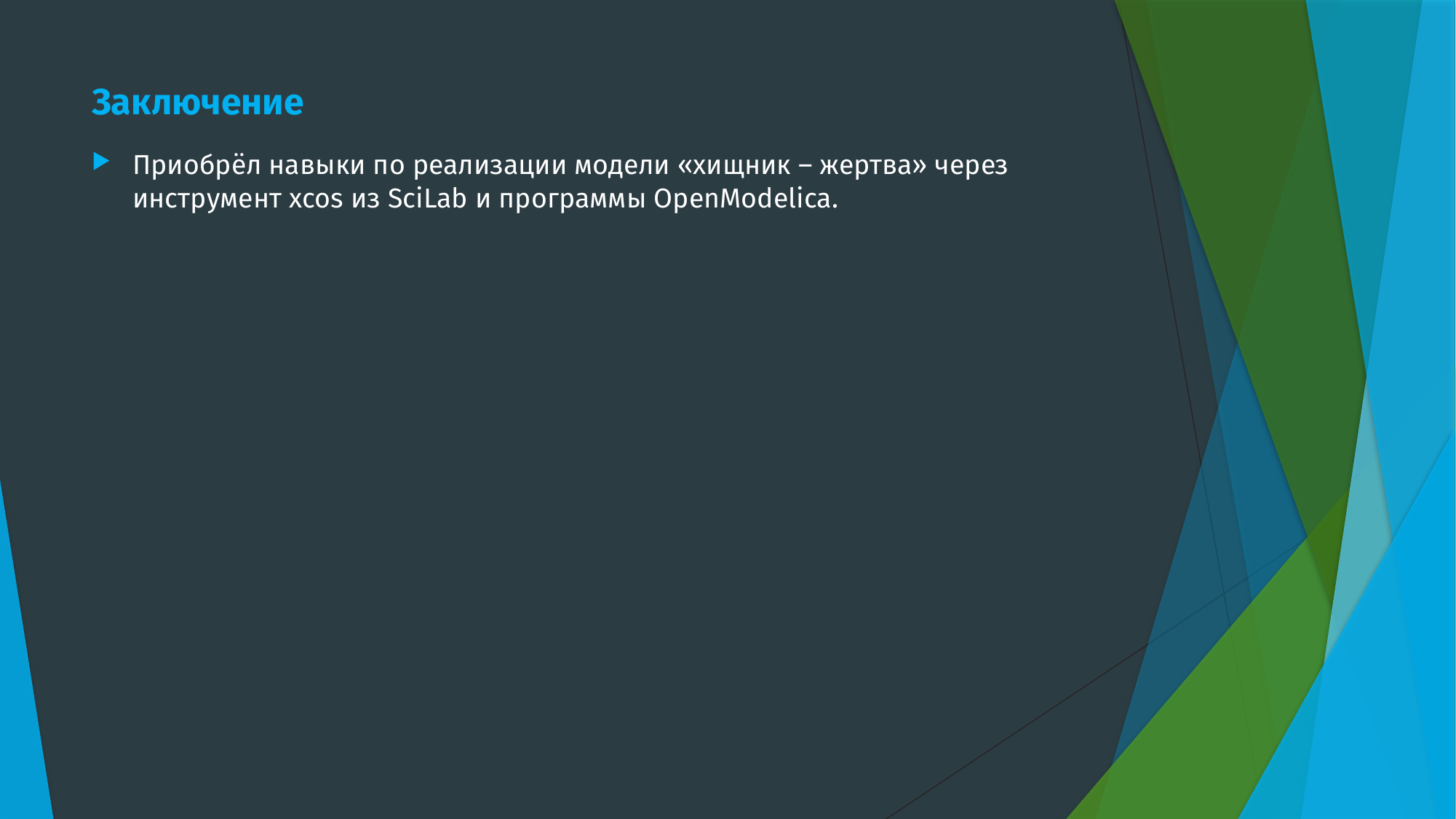

# Заключение
Приобрёл навыки по реализации модели «хищник – жертва» через инструмент xcos из SciLab и программы OpenModelica.